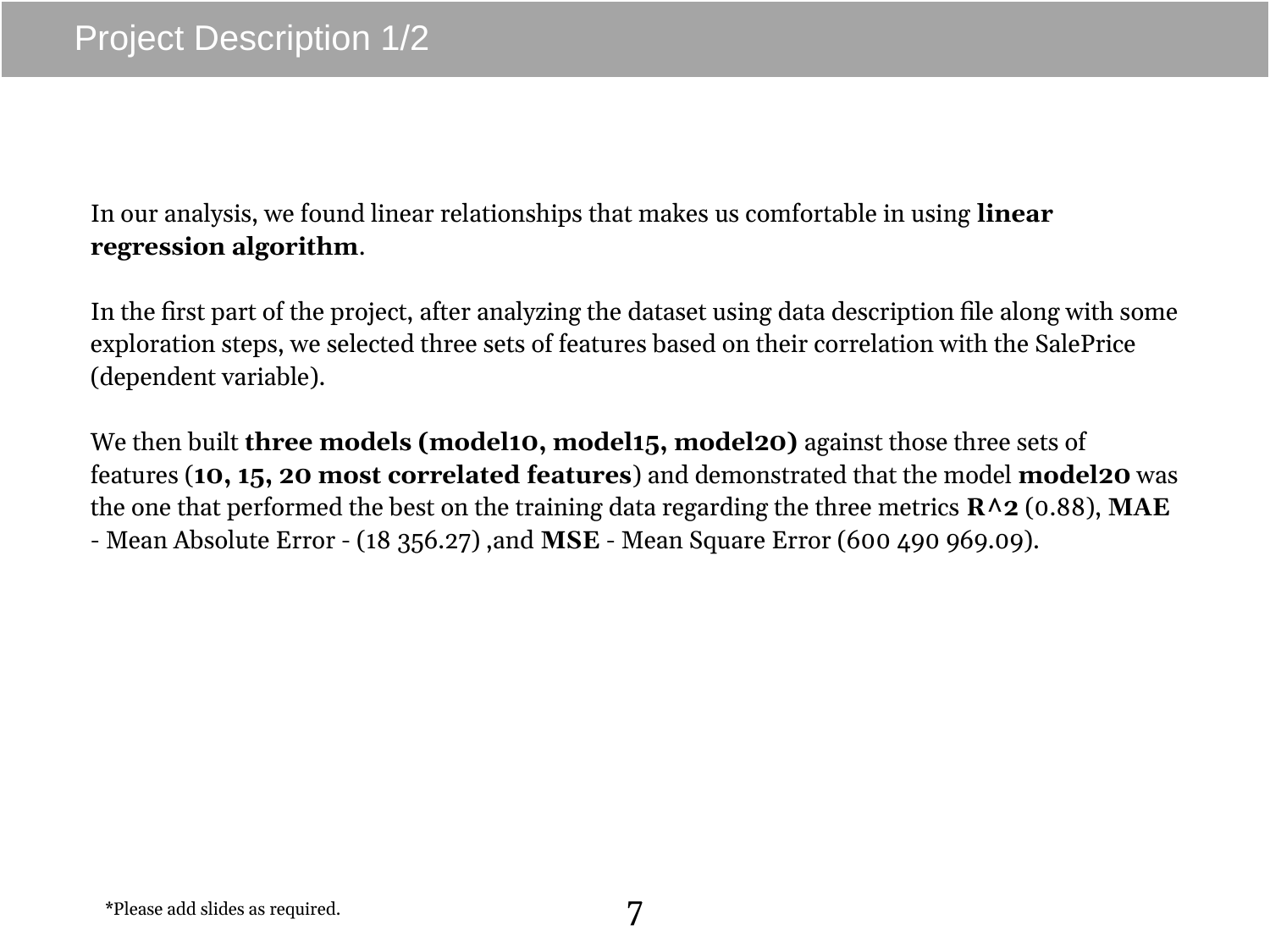

# Project Description 1/2
In our analysis, we found linear relationships that makes us comfortable in using linear regression algorithm.

In the first part of the project, after analyzing the dataset using data description file along with some exploration steps, we selected three sets of features based on their correlation with the SalePrice (dependent variable).

We then built three models (model10, model15, model20) against those three sets of features (10, 15, 20 most correlated features) and demonstrated that the model model20 was the one that performed the best on the training data regarding the three metrics R^2 (0.88), MAE - Mean Absolute Error - (18 356.27) ,and MSE - Mean Square Error (600 490 969.09).
7
*Please add slides as required.